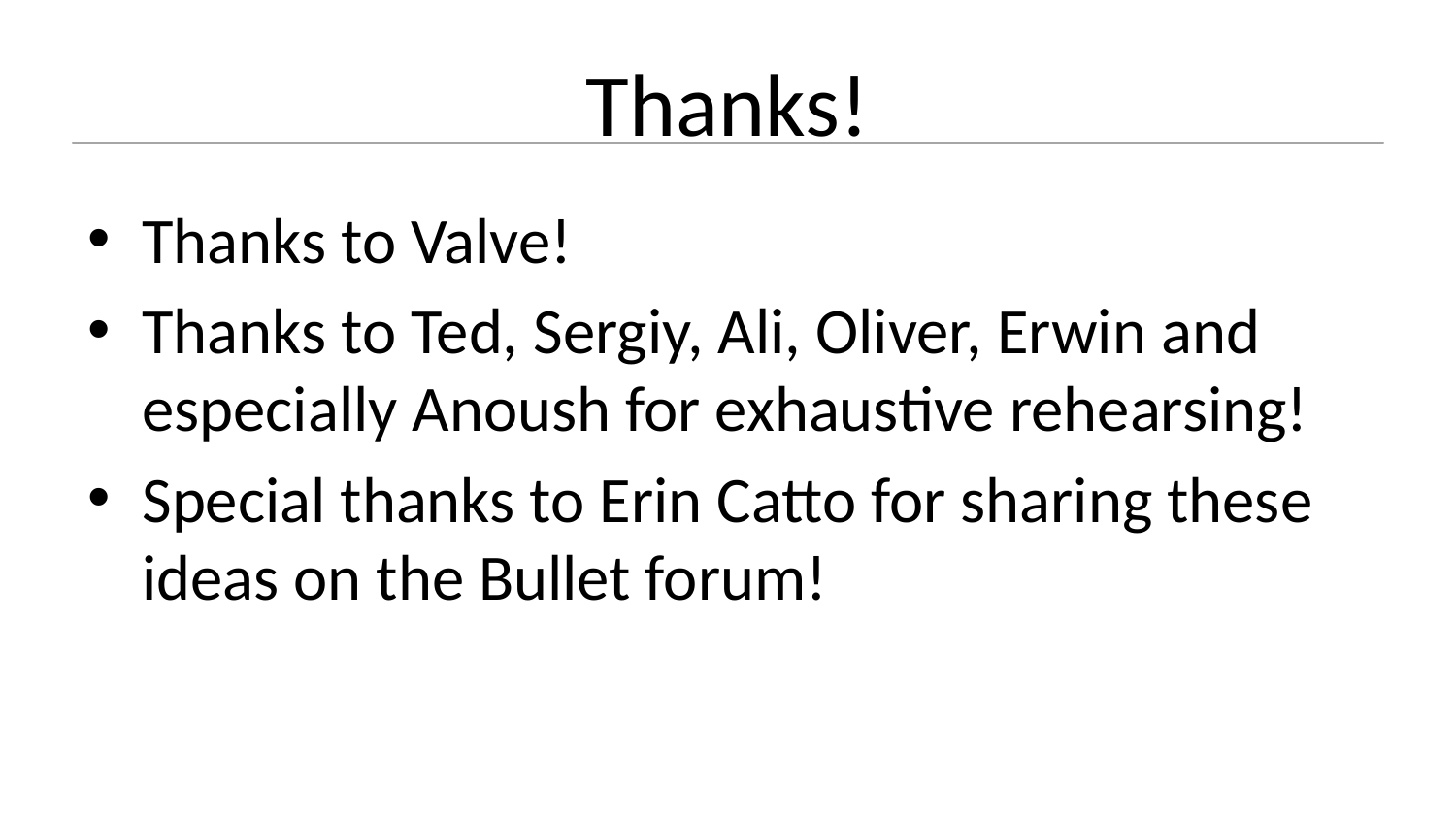

# Thanks!
Thanks to Valve!
Thanks to Ted, Sergiy, Ali, Oliver, Erwin and especially Anoush for exhaustive rehearsing!
Special thanks to Erin Catto for sharing these ideas on the Bullet forum!